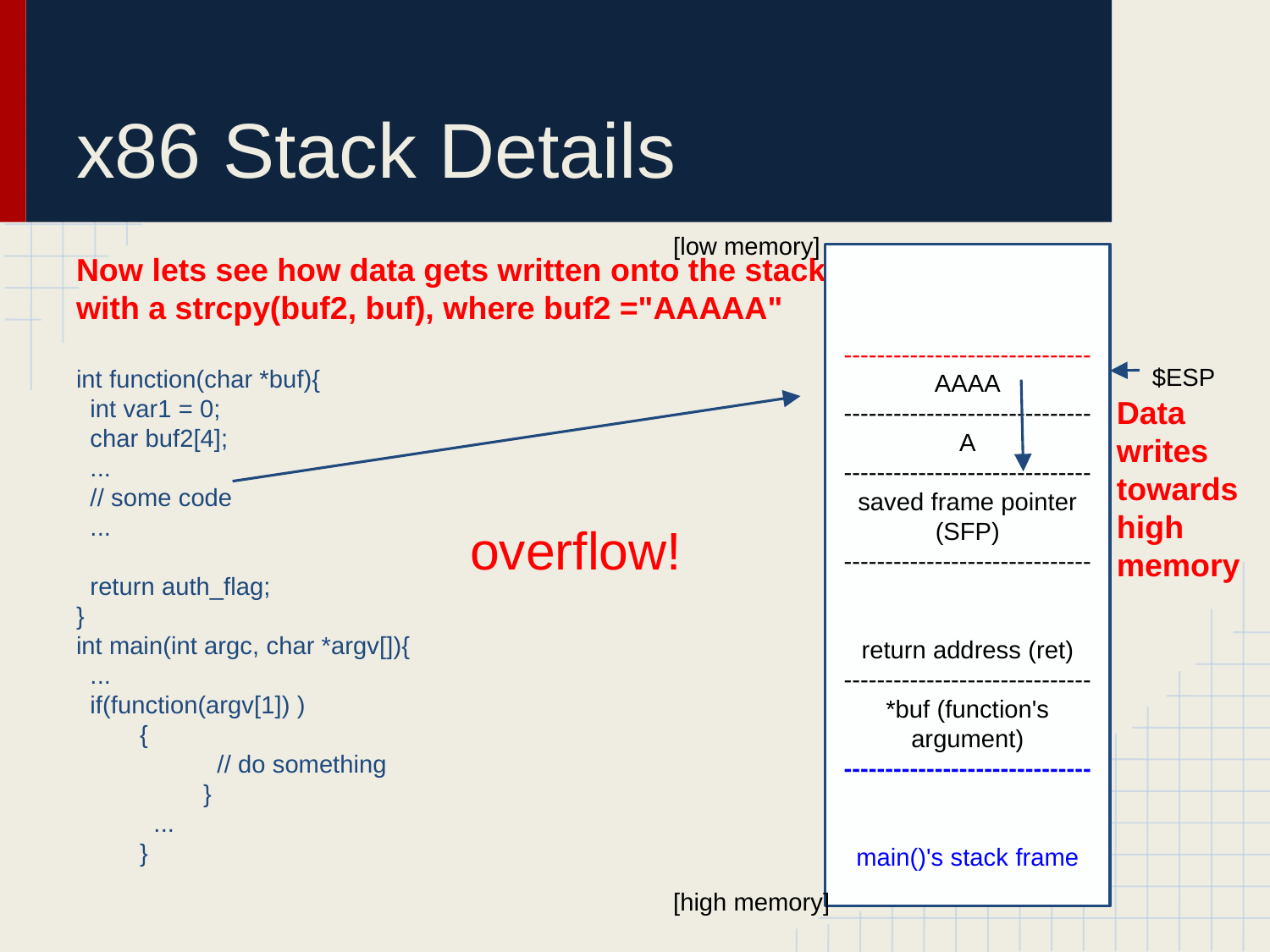

# x86 Stack Details
[low memory]
Now lets see how data gets written onto the stack
with a strcpy(buf2, buf), where buf2 ="AAAAA"

int function(char *buf){
  int var1 = 0;
  char buf2[4];
  ...
  // some code
  ...

  return auth_flag;
}
int main(int argc, char *argv[]){
  ...
  if(function(argv[1]) )
{
	  // do something
	}
  ...
}

------------------------------
AAAA
------------------------------
A
------------------------------
saved frame pointer (SFP)
------------------------------

return address (ret)
------------------------------
*buf (function's argument)
------------------------------

main()'s stack frame

$ESP
Data
writes towards high memory
overflow!
[high memory]